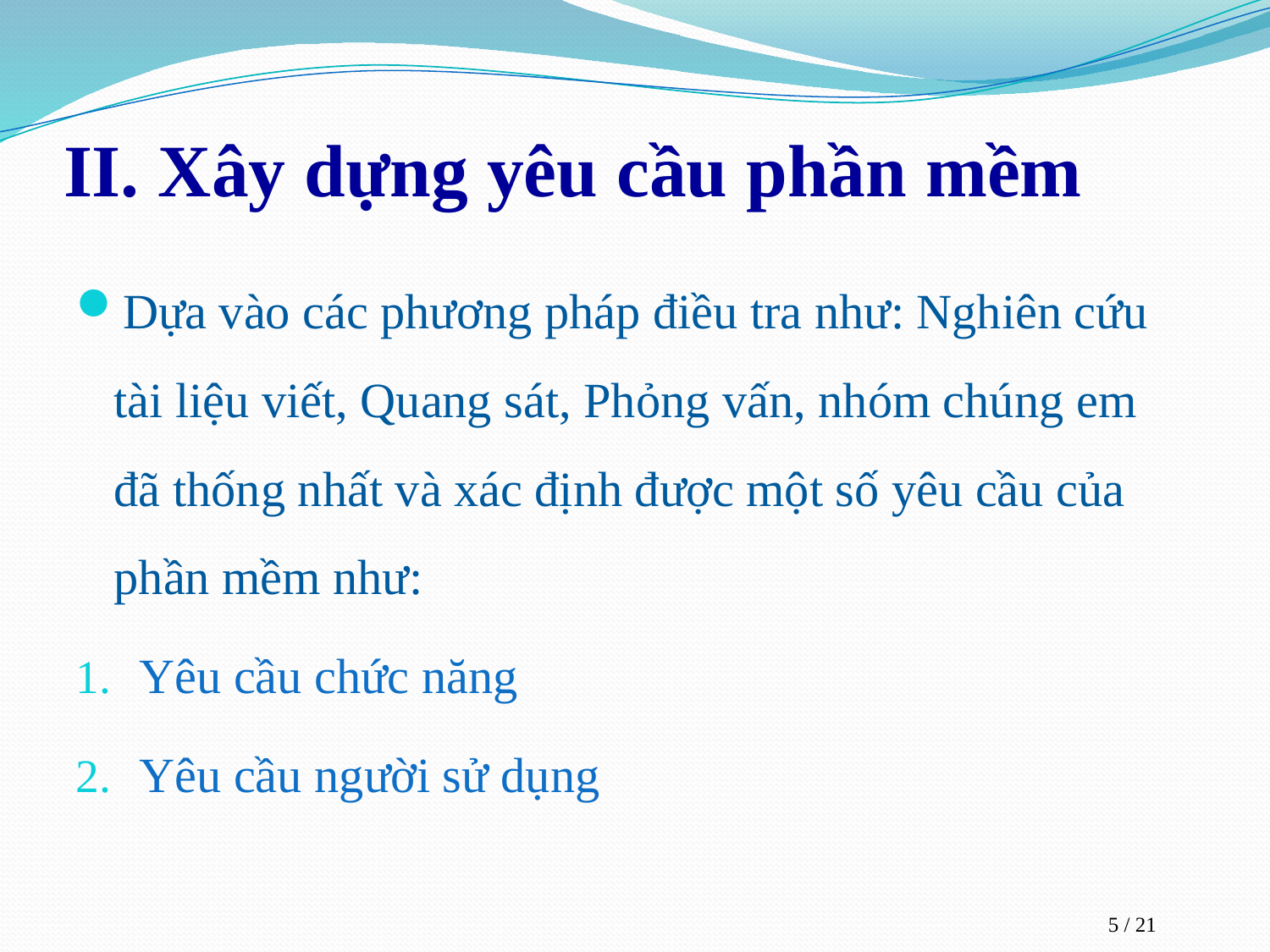

# II. Xây dựng yêu cầu phần mềm
Dựa vào các phương pháp điều tra như: Nghiên cứu tài liệu viết, Quang sát, Phỏng vấn, nhóm chúng em đã thống nhất và xác định được một số yêu cầu của phần mềm như:
Yêu cầu chức năng
Yêu cầu người sử dụng
5 / 21